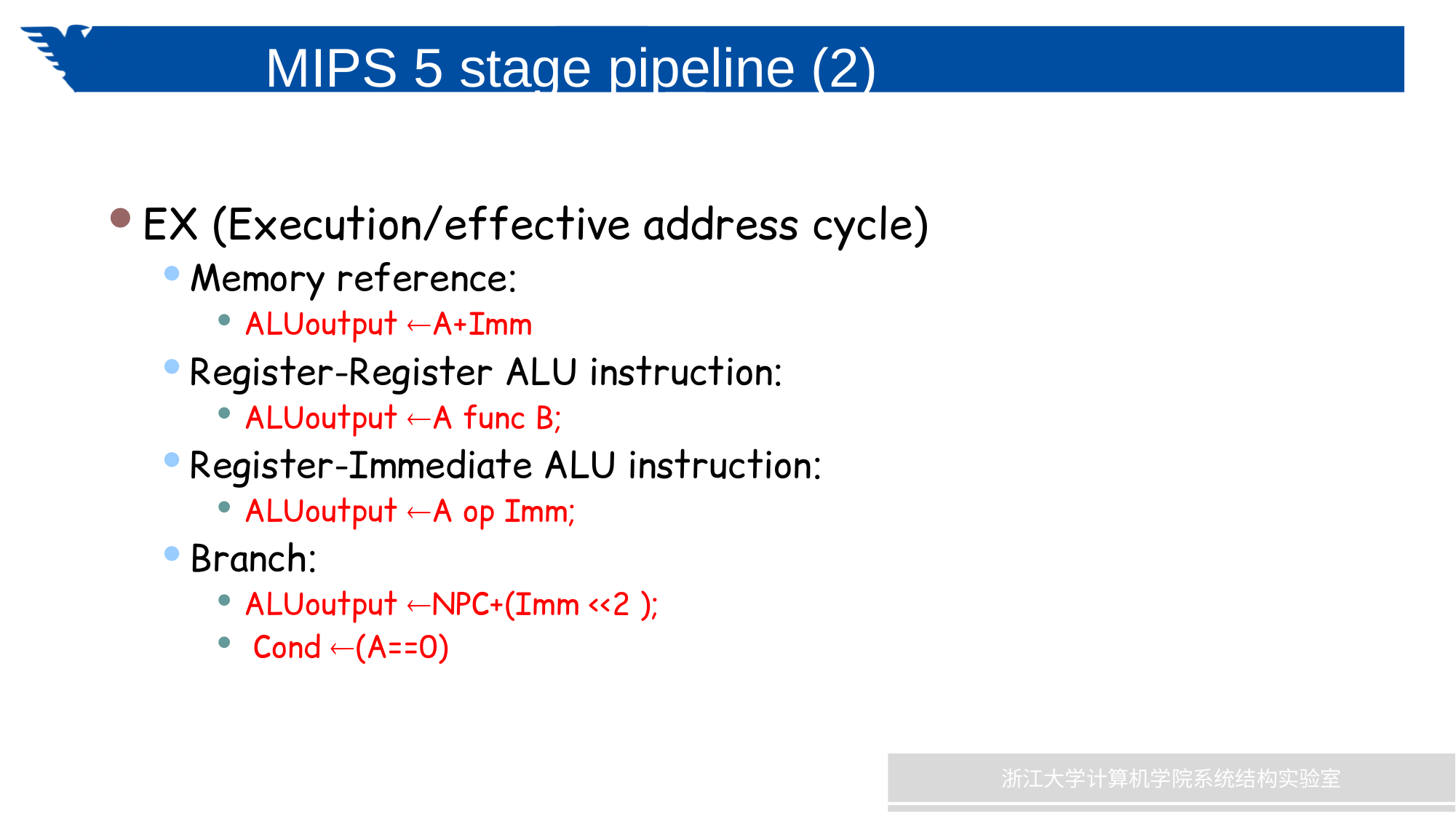

# MIPS 5 stage pipeline (2)
EX (Execution/effective address cycle)
Memory reference:
ALUoutput ←A+Imm
Register-Register ALU instruction:
ALUoutput ←A func B;
Register-Immediate ALU instruction:
ALUoutput ←A op Imm;
Branch:
ALUoutput ←NPC+(Imm <<2 );
 Cond ←(A==0)